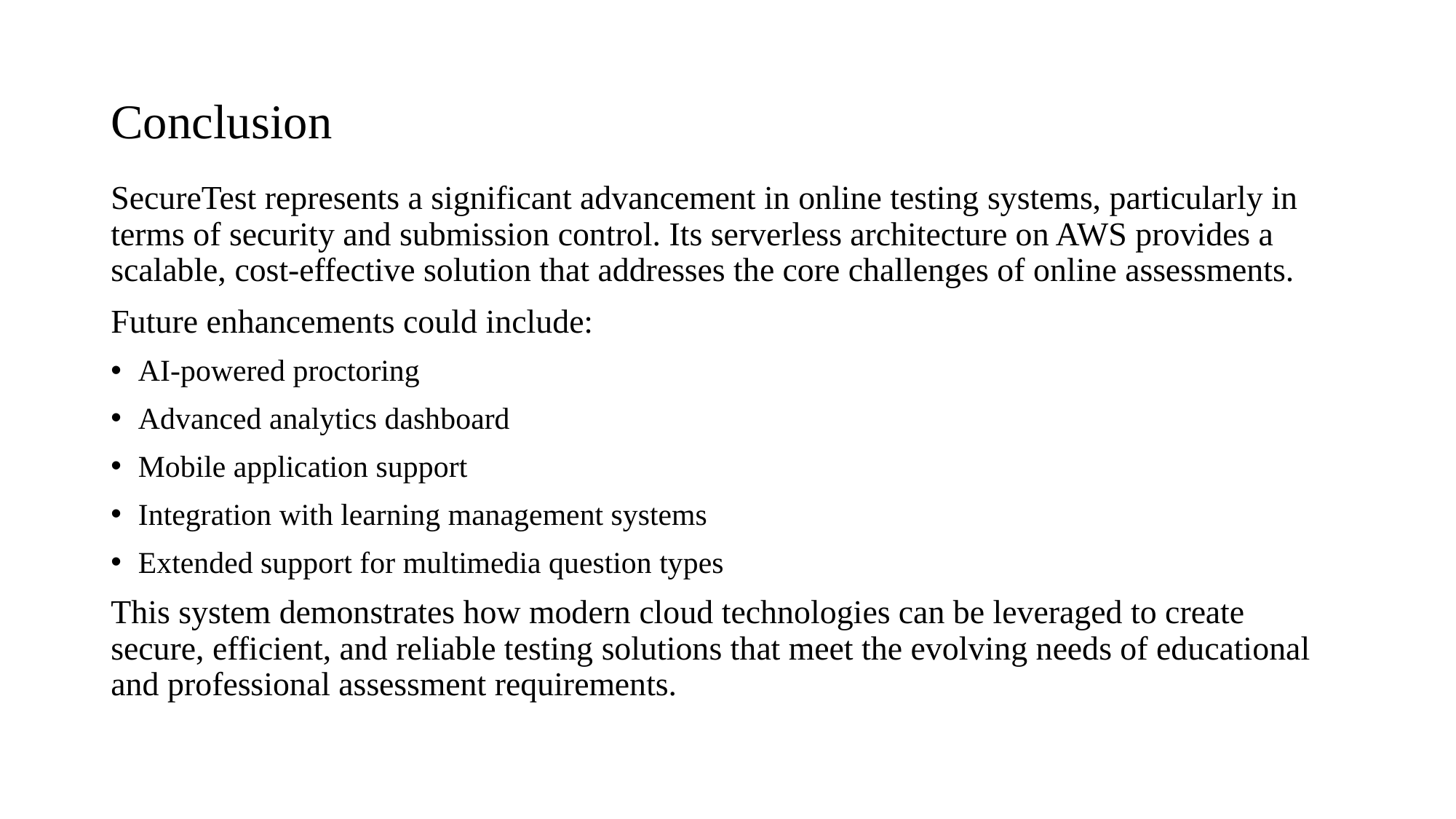

# Conclusion
SecureTest represents a significant advancement in online testing systems, particularly in terms of security and submission control. Its serverless architecture on AWS provides a scalable, cost-effective solution that addresses the core challenges of online assessments.
Future enhancements could include:
AI-powered proctoring
Advanced analytics dashboard
Mobile application support
Integration with learning management systems
Extended support for multimedia question types
This system demonstrates how modern cloud technologies can be leveraged to create secure, efficient, and reliable testing solutions that meet the evolving needs of educational and professional assessment requirements.